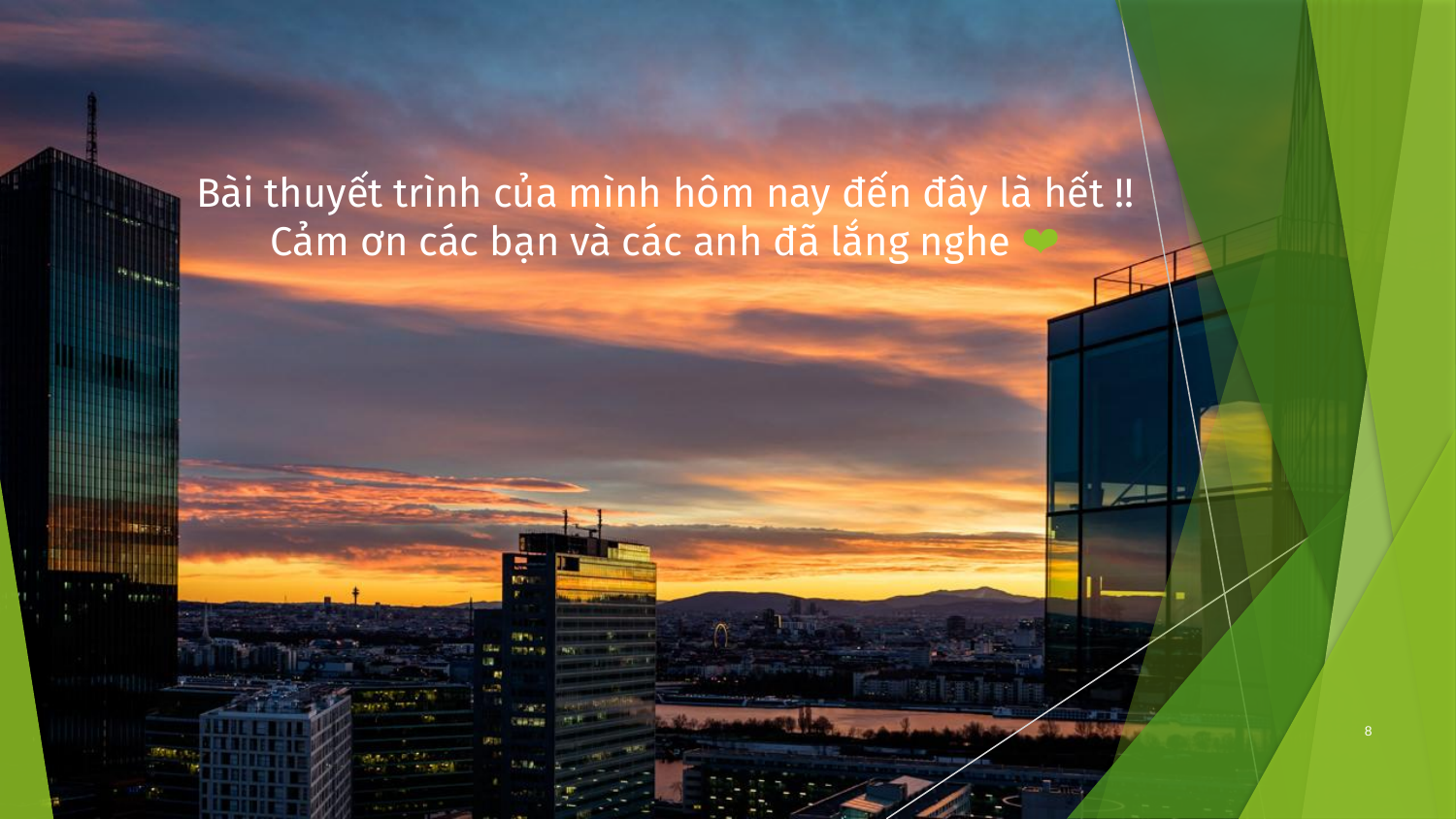

Bài thuyết trình của mình hôm nay đến đây là hết !!
Cảm ơn các bạn và các anh đã lắng nghe ❤
8